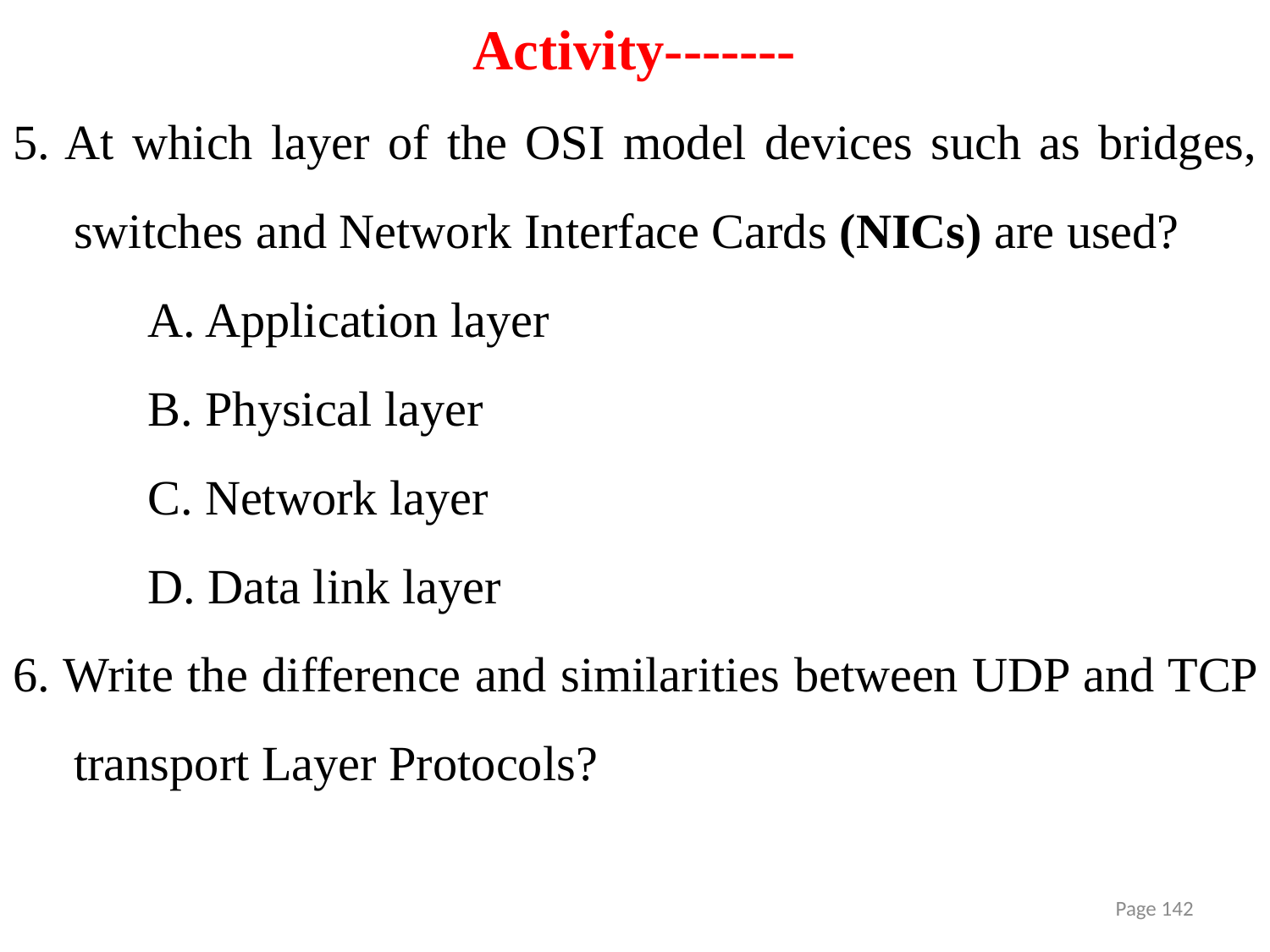

# Activity-------
5. At which layer of the OSI model devices such as bridges, switches and Network Interface Cards (NICs) are used?
           A. Application layer
           B. Physical layer
           C. Network layer
           D. Data link layer
6. Write the difference and similarities between UDP and TCP transport Layer Protocols?

Page 142